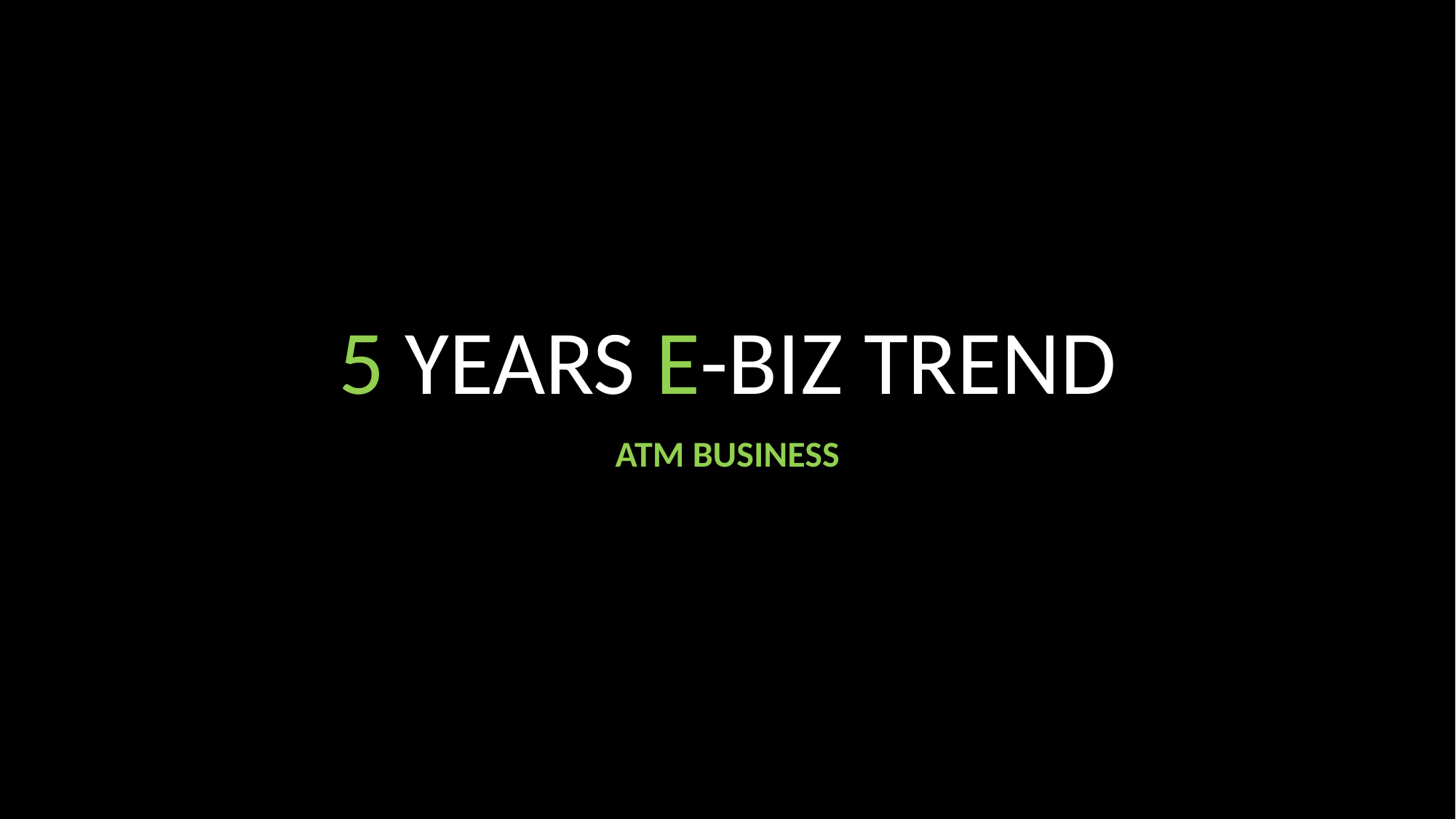

# 5 YEARS E-BIZ TREND
ATM BUSINESS